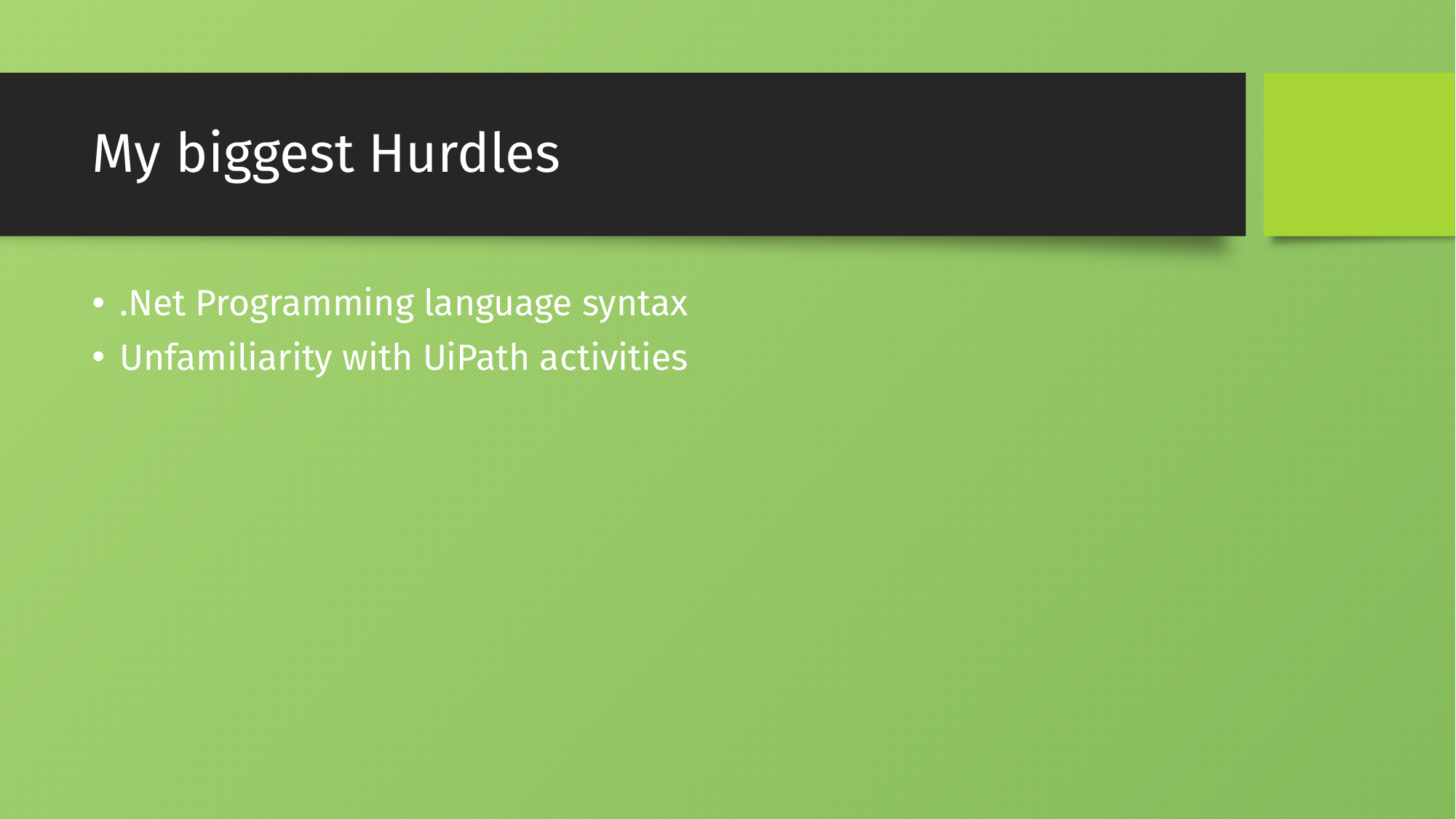

# My biggest Hurdles
.Net Programming language syntax
Unfamiliarity with UiPath activities